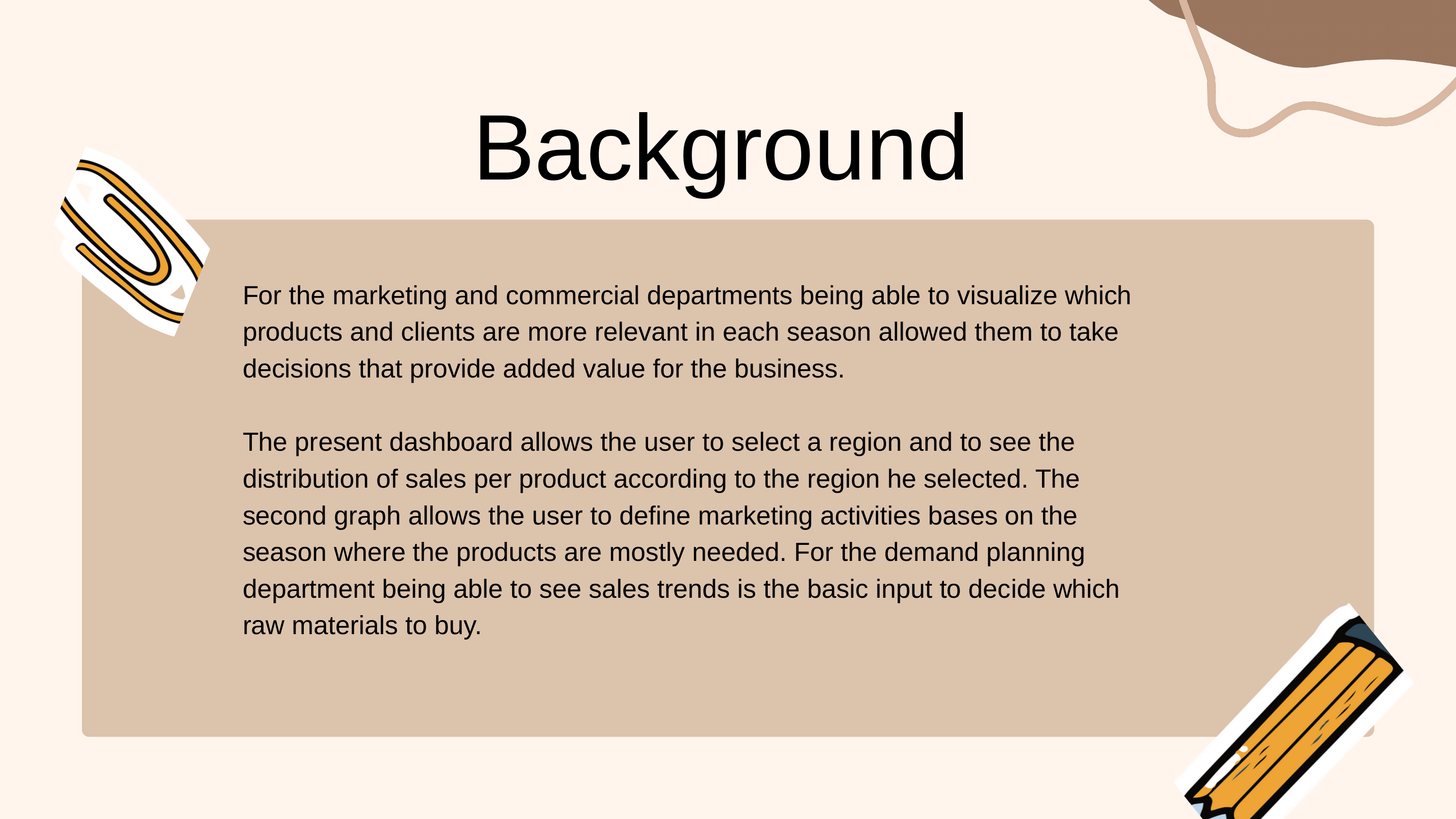

Background

For the marketing and commercial departments being able to visualize which products and clients are more relevant in each season allowed them to take decisions that provide added value for the business.

The present dashboard allows the user to select a region and to see the distribution of sales per product according to the region he selected. The second graph allows the user to define marketing activities bases on the season where the products are mostly needed. For the demand planning department being able to see sales trends is the basic input to decide which raw materials to buy.